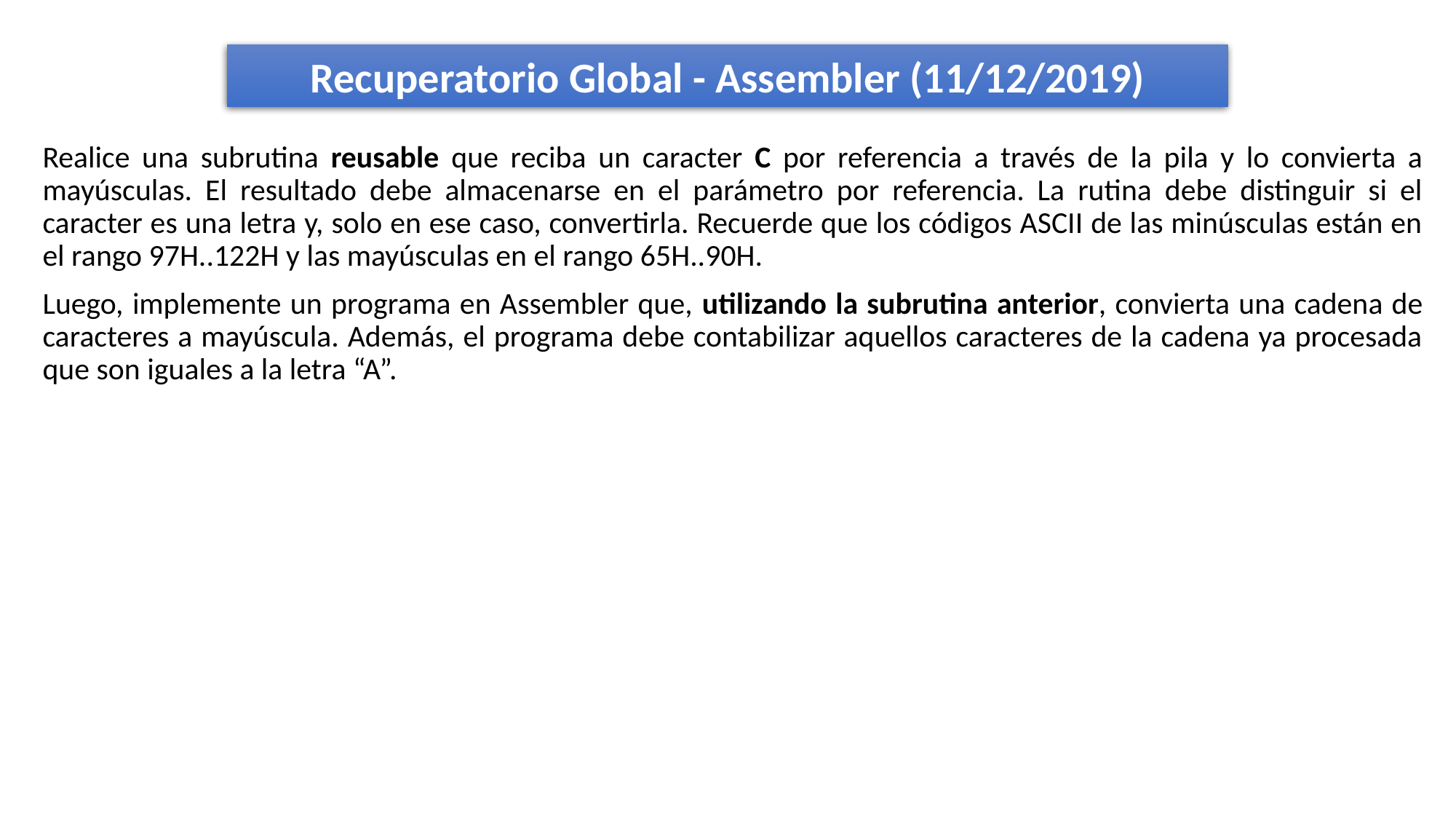

Recuperatorio Global - Assembler (11/12/2019)
Realice una subrutina reusable que reciba un caracter C por referencia a través de la pila y lo convierta a mayúsculas. El resultado debe almacenarse en el parámetro por referencia. La rutina debe distinguir si el caracter es una letra y, solo en ese caso, convertirla. Recuerde que los códigos ASCII de las minúsculas están en el rango 97H..122H y las mayúsculas en el rango 65H..90H.
Luego, implemente un programa en Assembler que, utilizando la subrutina anterior, convierta una cadena de caracteres a mayúscula. Además, el programa debe contabilizar aquellos caracteres de la cadena ya procesada que son iguales a la letra “A”.